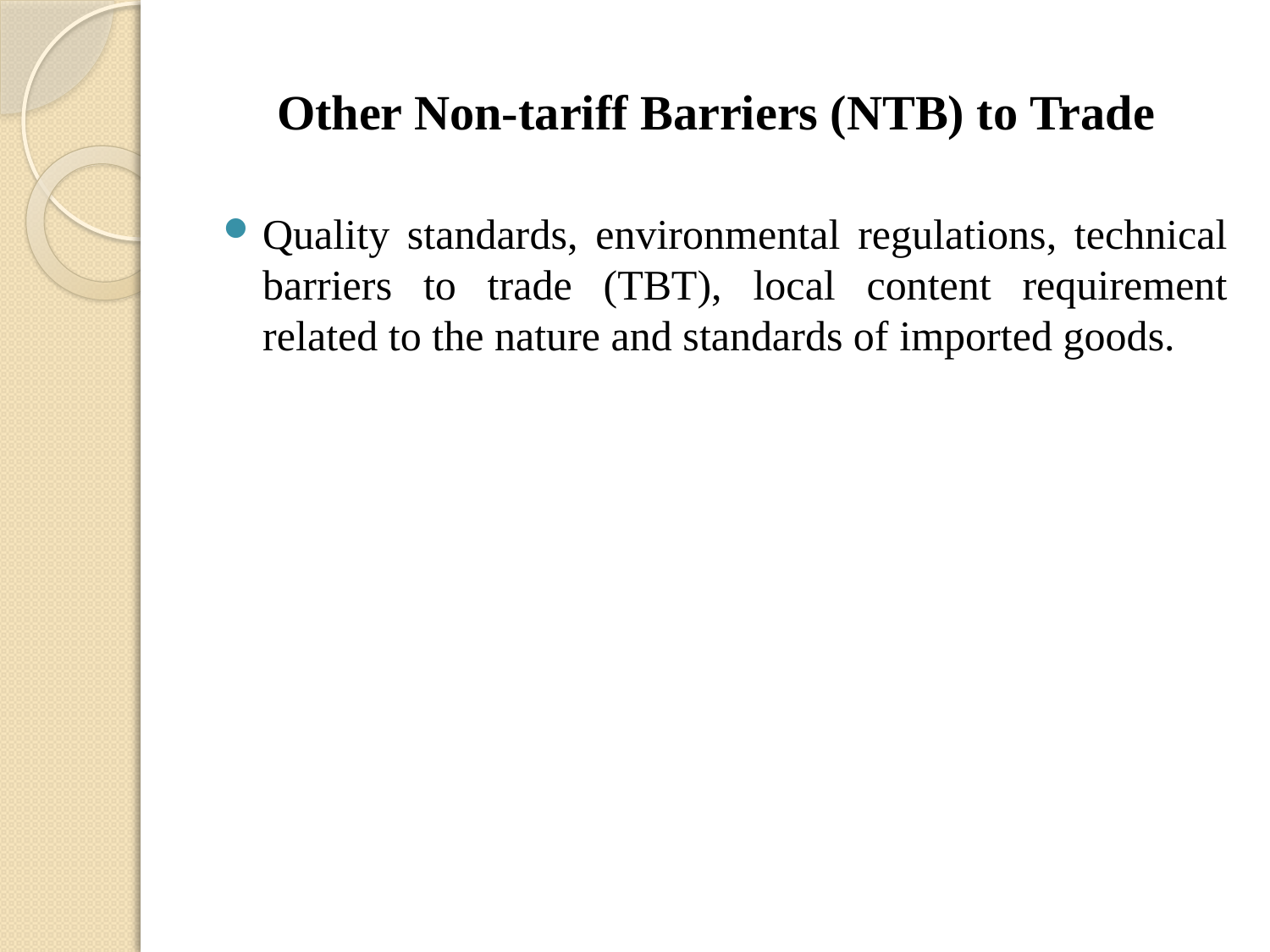

Other Non-tariff Barriers (NTB) to Trade
Quality standards, environmental regulations, technical barriers to trade (TBT), local content requirement related to the nature and standards of imported goods.